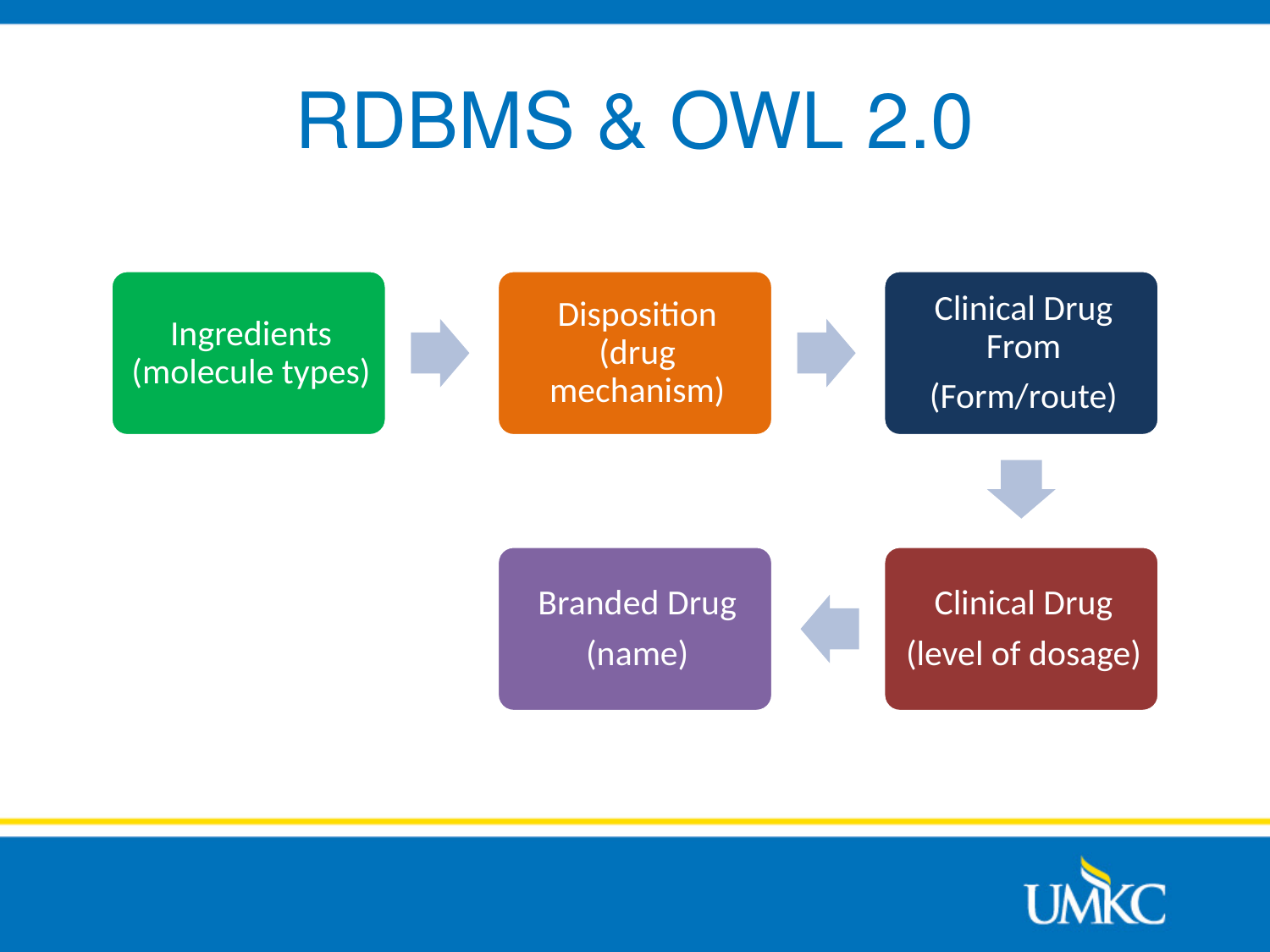

# RDBMS & OWL 2.0
Ingredients (molecule types)

Disposition (drug mechanism)

Clinical Drug From
(Form/route)

Clinical Drug
(level of dosage)

Branded Drug
(name)